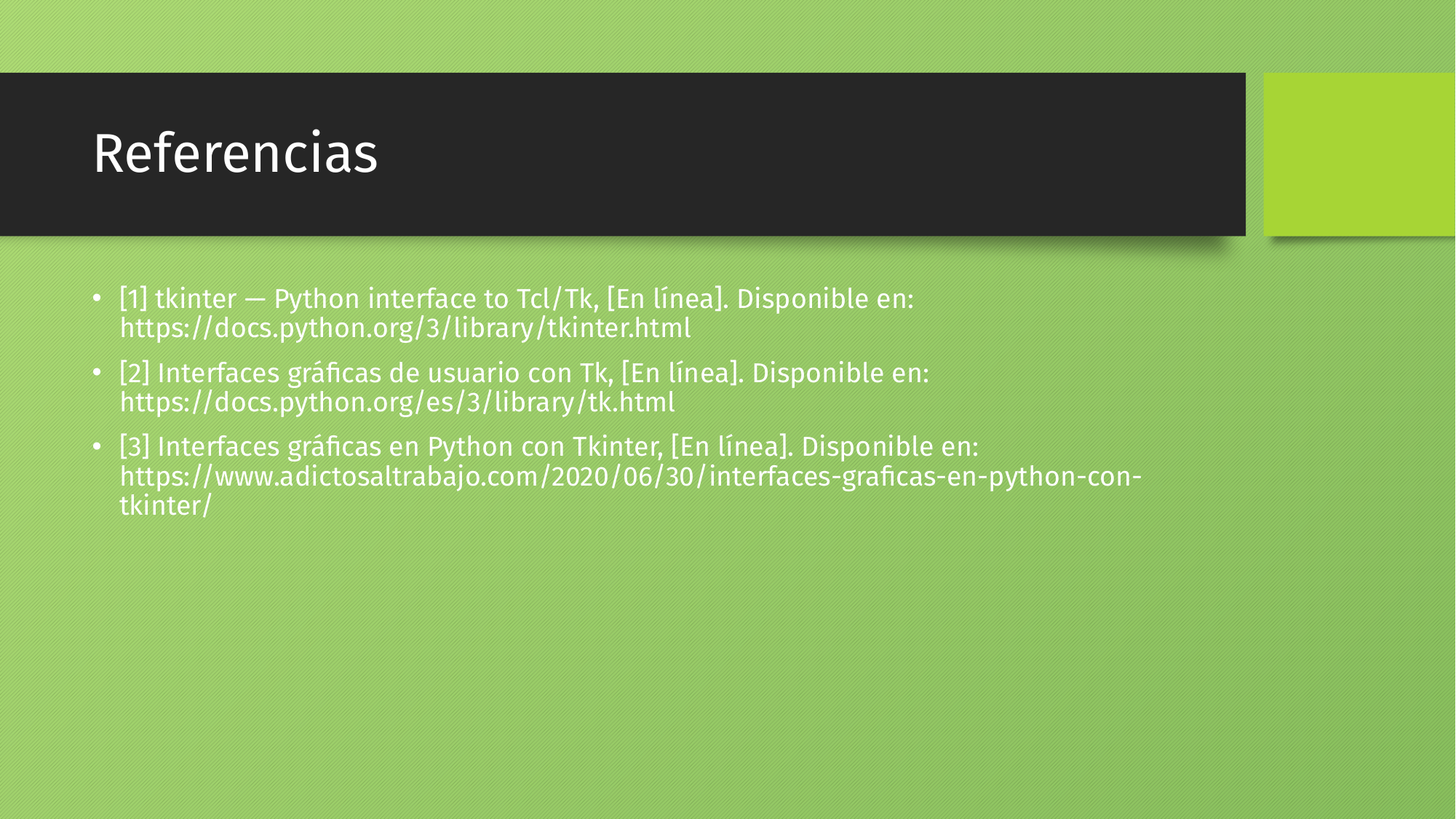

# Referencias
[1] tkinter — Python interface to Tcl/Tk, [En línea]. Disponible en: https://docs.python.org/3/library/tkinter.html
[2] Interfaces gráficas de usuario con Tk, [En línea]. Disponible en: https://docs.python.org/es/3/library/tk.html
[3] Interfaces gráficas en Python con Tkinter, [En línea]. Disponible en: https://www.adictosaltrabajo.com/2020/06/30/interfaces-graficas-en-python-con-tkinter/